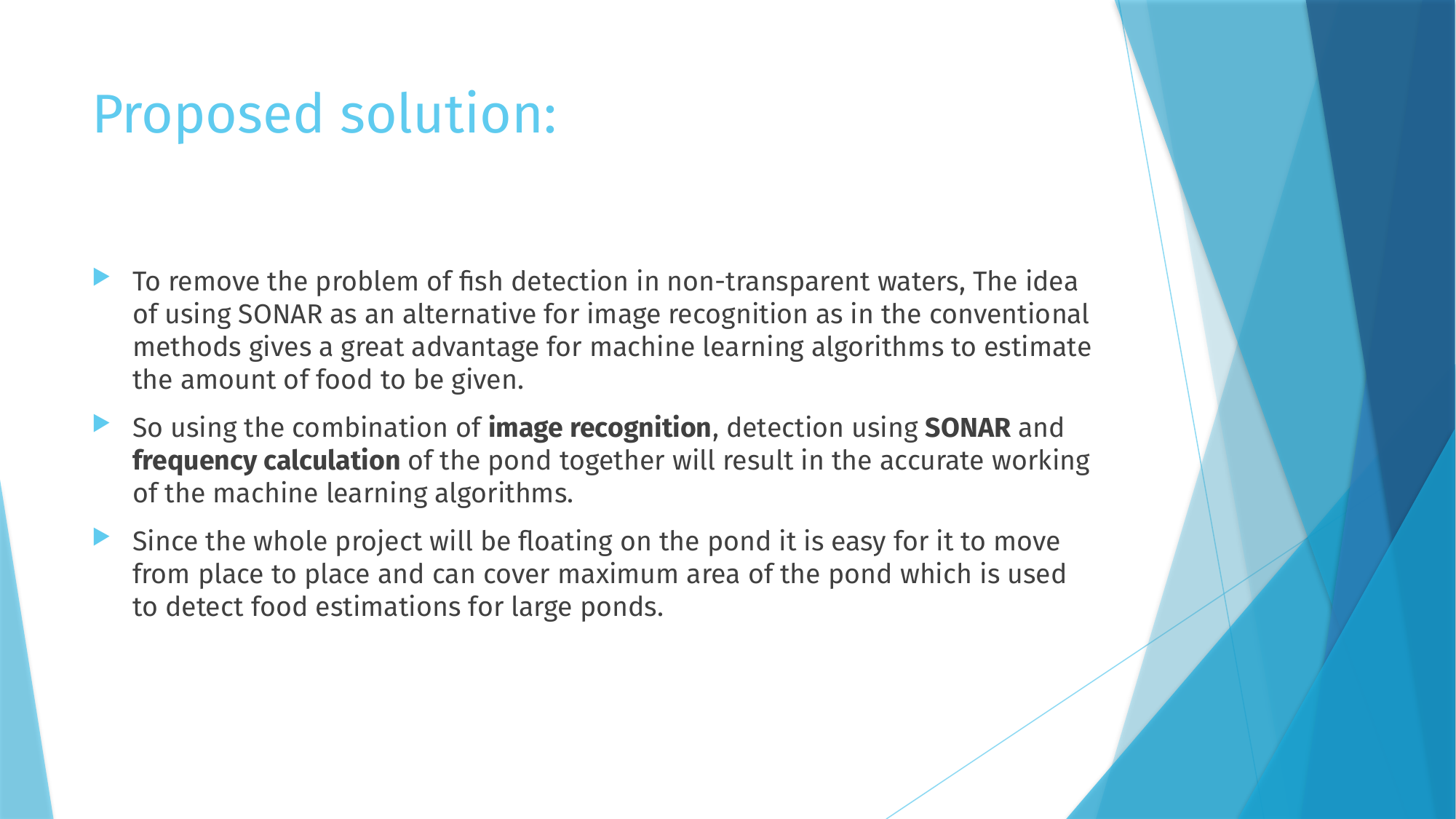

# Proposed solution:
To remove the problem of fish detection in non-transparent waters, The idea of using SONAR as an alternative for image recognition as in the conventional methods gives a great advantage for machine learning algorithms to estimate the amount of food to be given.
So using the combination of image recognition, detection using SONAR and frequency calculation of the pond together will result in the accurate working of the machine learning algorithms.
Since the whole project will be floating on the pond it is easy for it to move from place to place and can cover maximum area of the pond which is used to detect food estimations for large ponds.